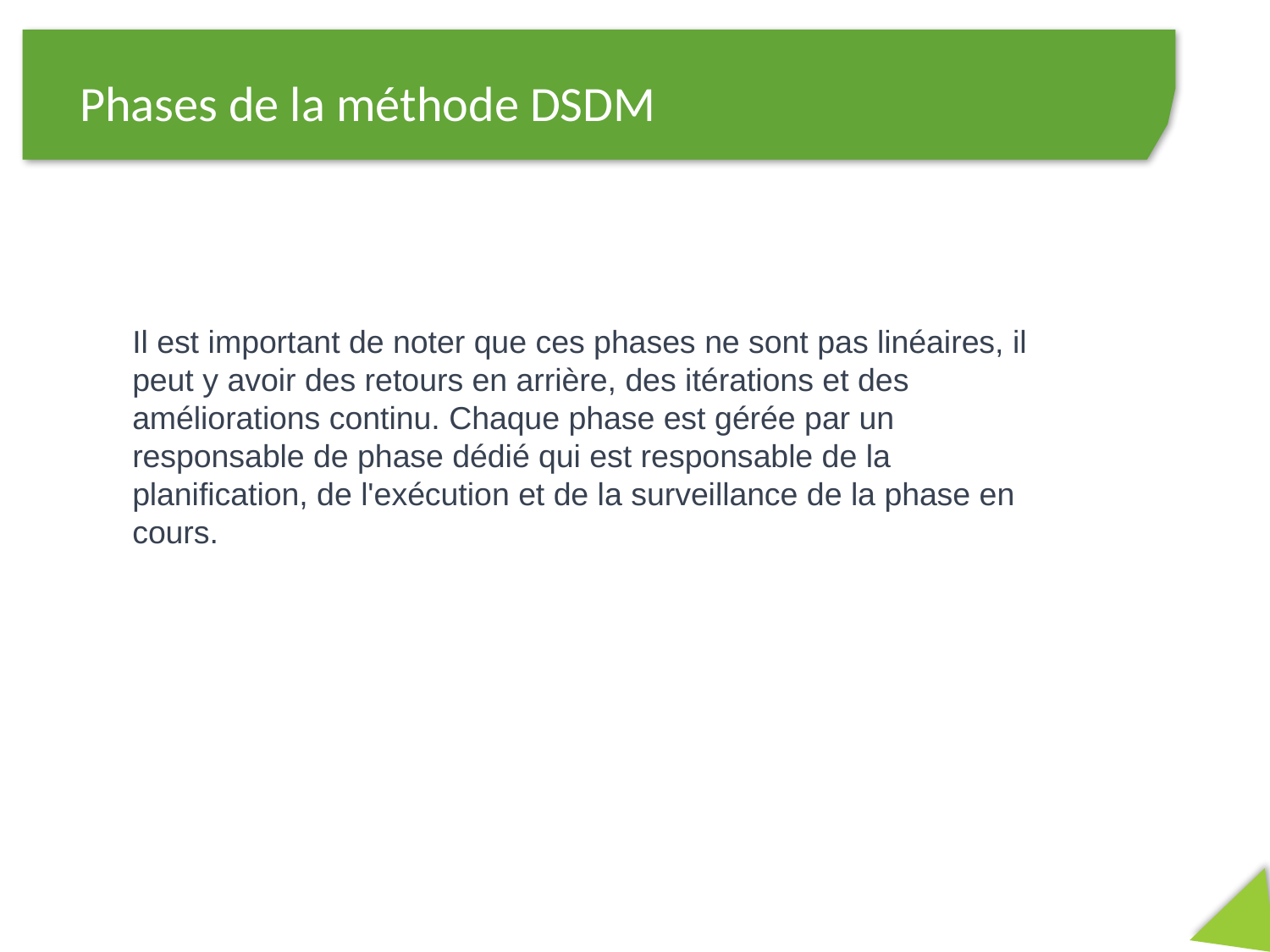

Phases de la méthode DSDM
Il est important de noter que ces phases ne sont pas linéaires, il peut y avoir des retours en arrière, des itérations et des améliorations continu. Chaque phase est gérée par un responsable de phase dédié qui est responsable de la planification, de l'exécution et de la surveillance de la phase en cours.